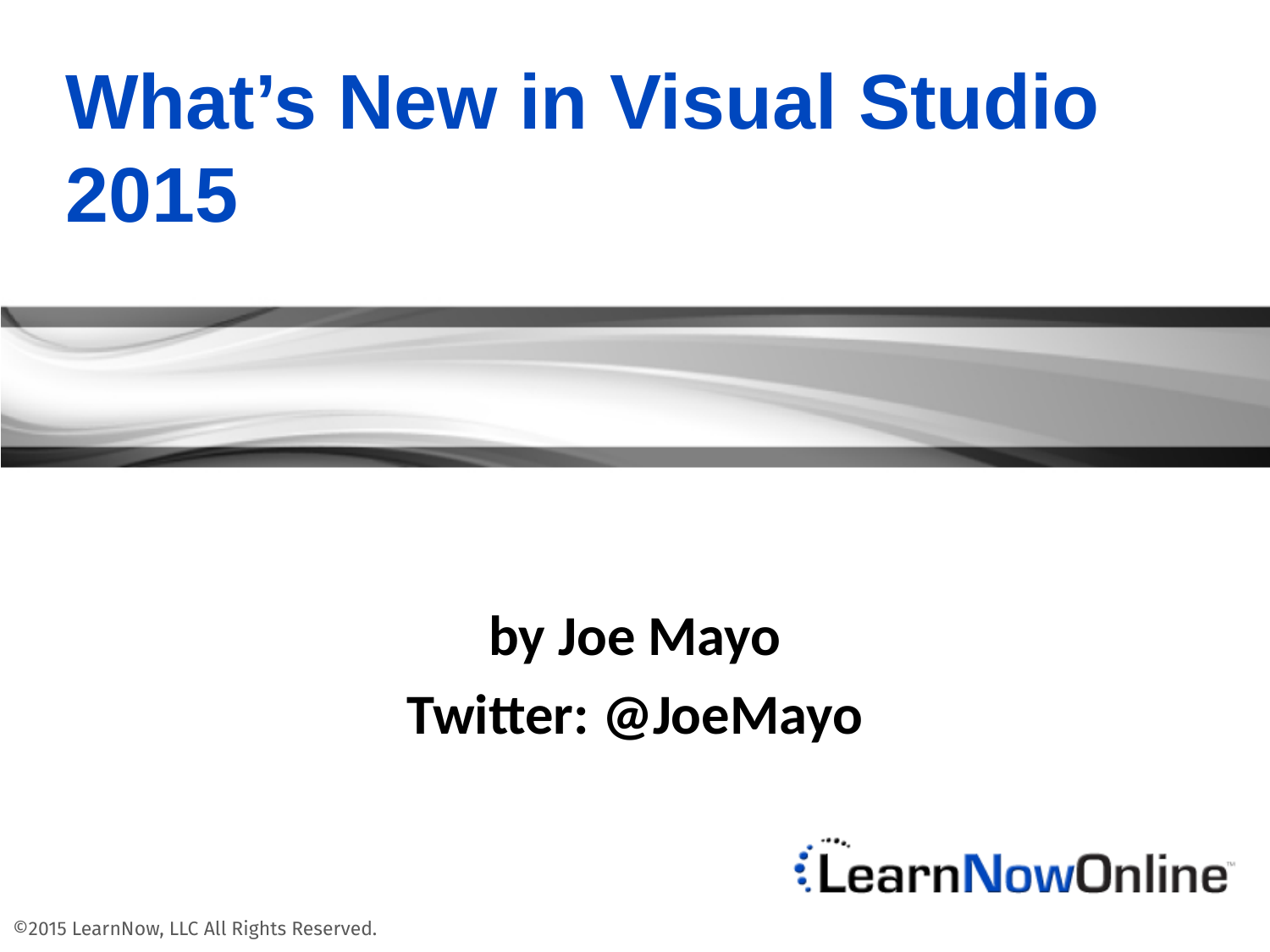

# What’s New in Visual Studio 2015
by Joe Mayo
Twitter: @JoeMayo
©2015 LearnNow, LLC All Rights Reserved.